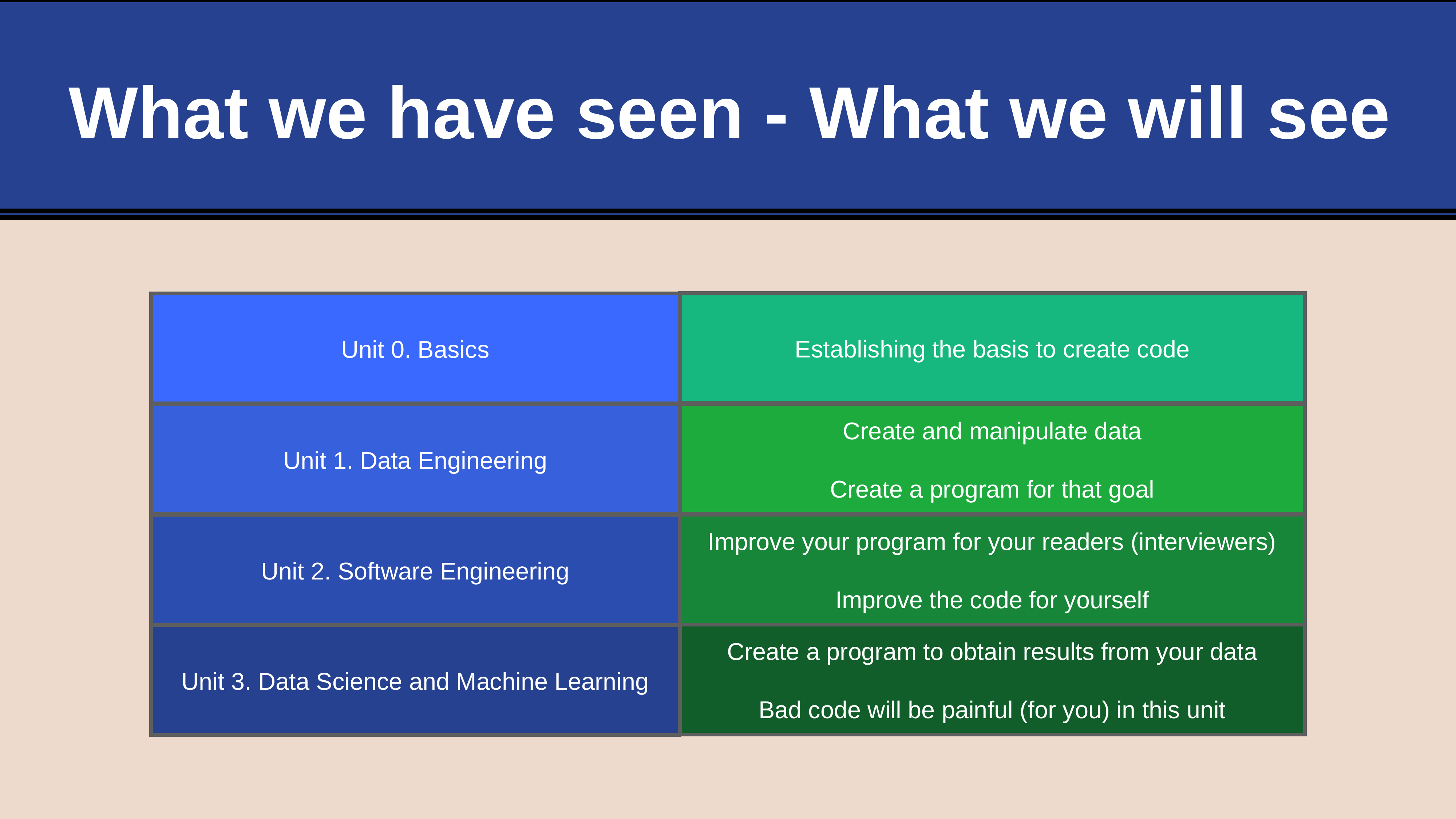

# What we have seen - What we will see

Establishing the basis to create code
Unit 0. Basics

Create and manipulate data

Create a program for that goal
Unit 1. Data Engineering
Improve your program for your readers (interviewers)

Improve the code for yourself
Unit 2. Software Engineering
Create a program to obtain results from your data

Bad code will be painful (for you) in this unit
Unit 3. Data Science and Machine Learning